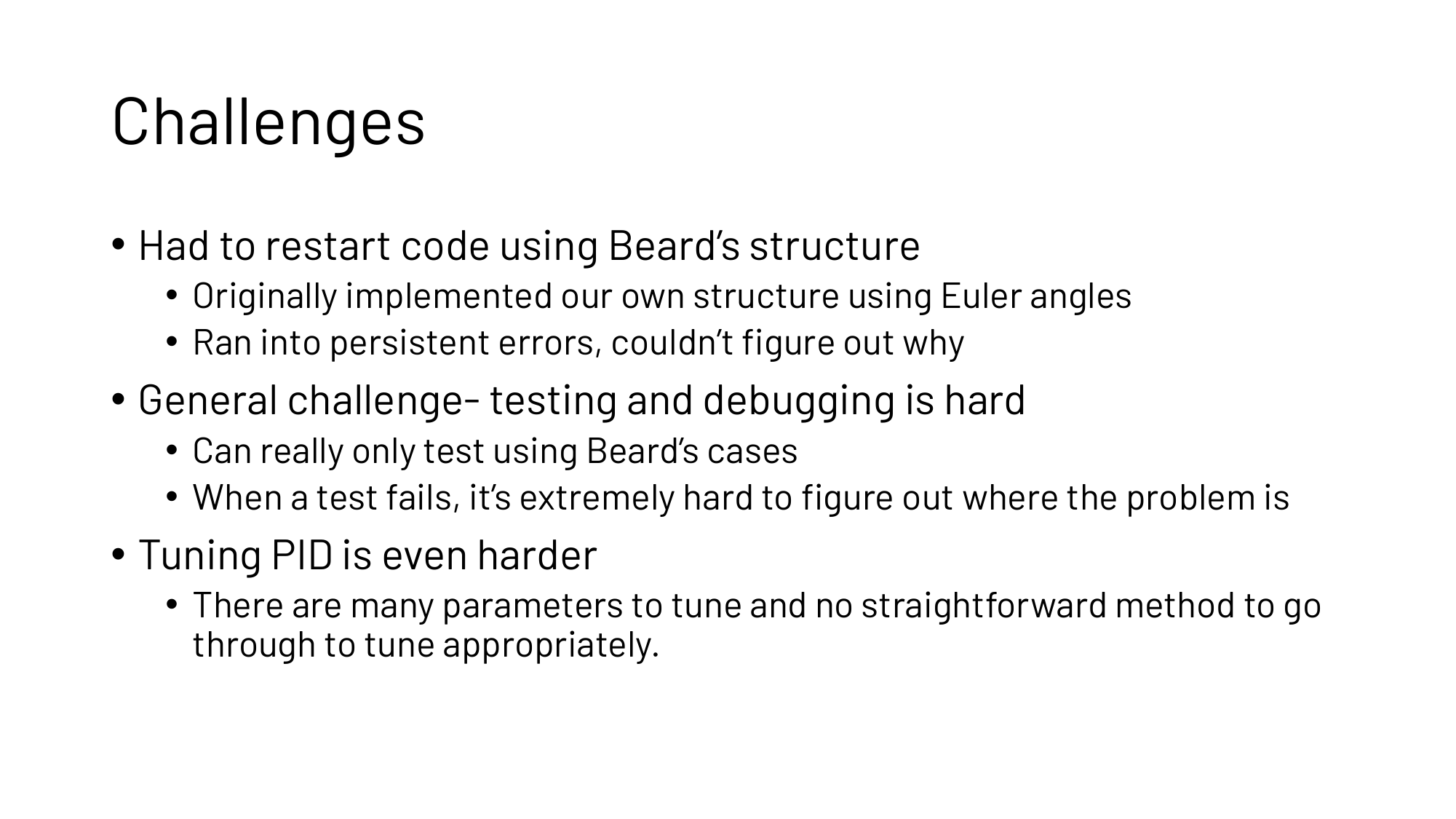

# Challenges
Had to restart code using Beard’s structure
Originally implemented our own structure using Euler angles
Ran into persistent errors, couldn’t figure out why
General challenge- testing and debugging is hard
Can really only test using Beard’s cases
When a test fails, it’s extremely hard to figure out where the problem is
Tuning PID is even harder
There are many parameters to tune and no straightforward method to go through to tune appropriately.